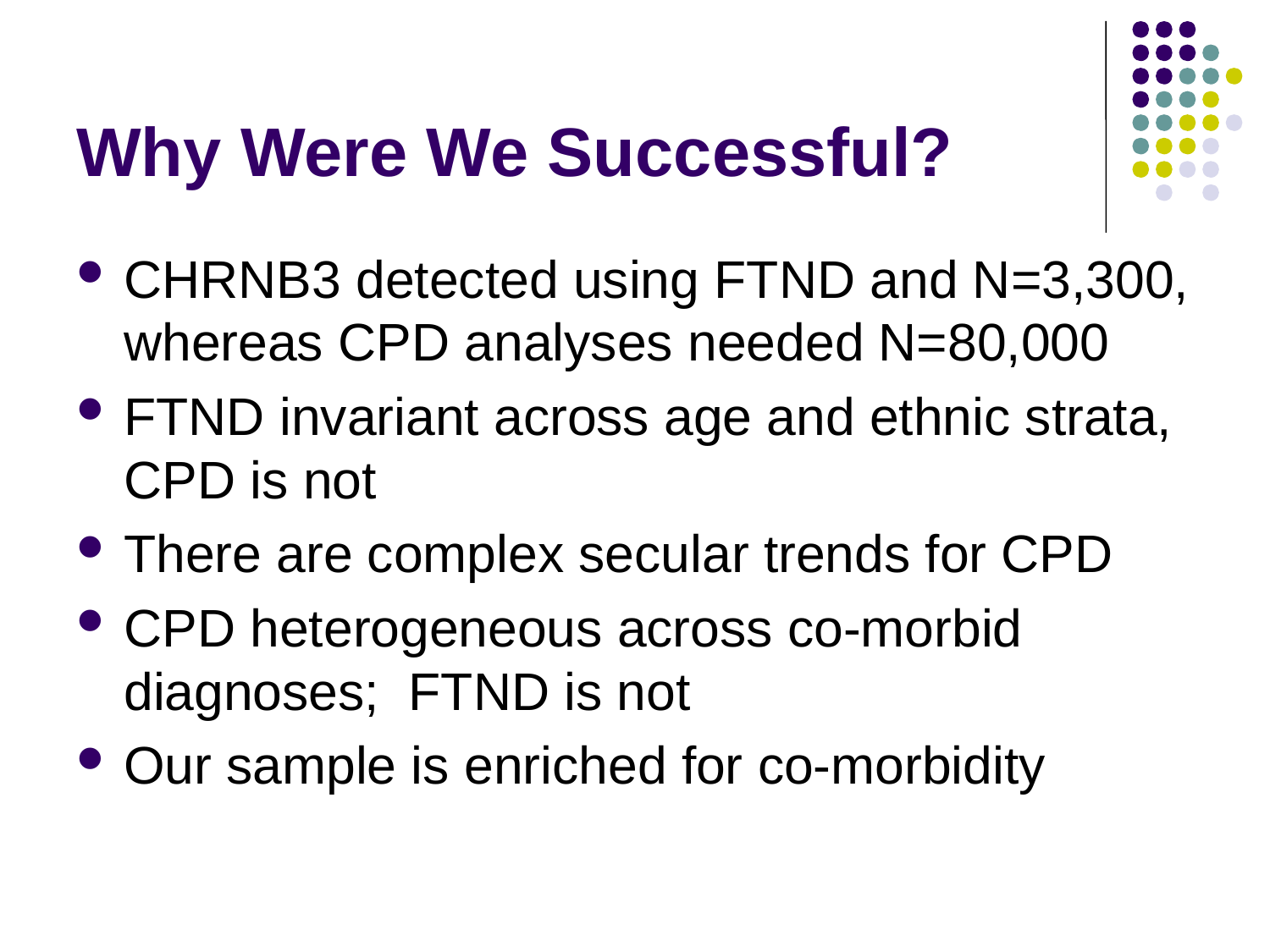

# Why Were We Successful?
CHRNB3 detected using FTND and N=3,300, whereas CPD analyses needed N=80,000
FTND invariant across age and ethnic strata, CPD is not
There are complex secular trends for CPD
CPD heterogeneous across co-morbid diagnoses;  FTND is not
Our sample is enriched for co-morbidity